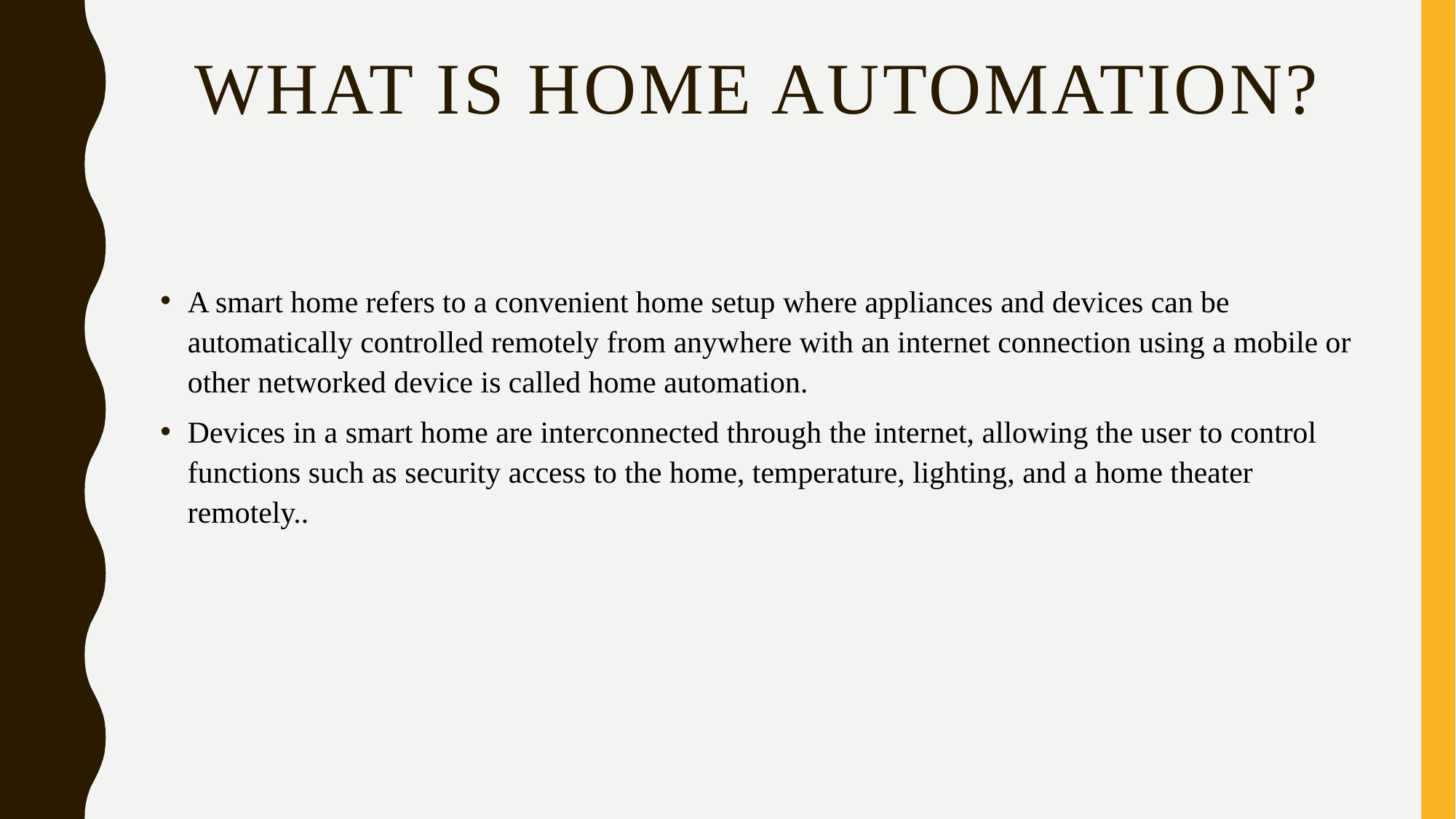

# WHAT IS HOME AUTOMATION?
A smart home refers to a convenient home setup where appliances and devices can be automatically controlled remotely from anywhere with an internet connection using a mobile or other networked device is called home automation.
Devices in a smart home are interconnected through the internet, allowing the user to control functions such as security access to the home, temperature, lighting, and a home theater remotely..